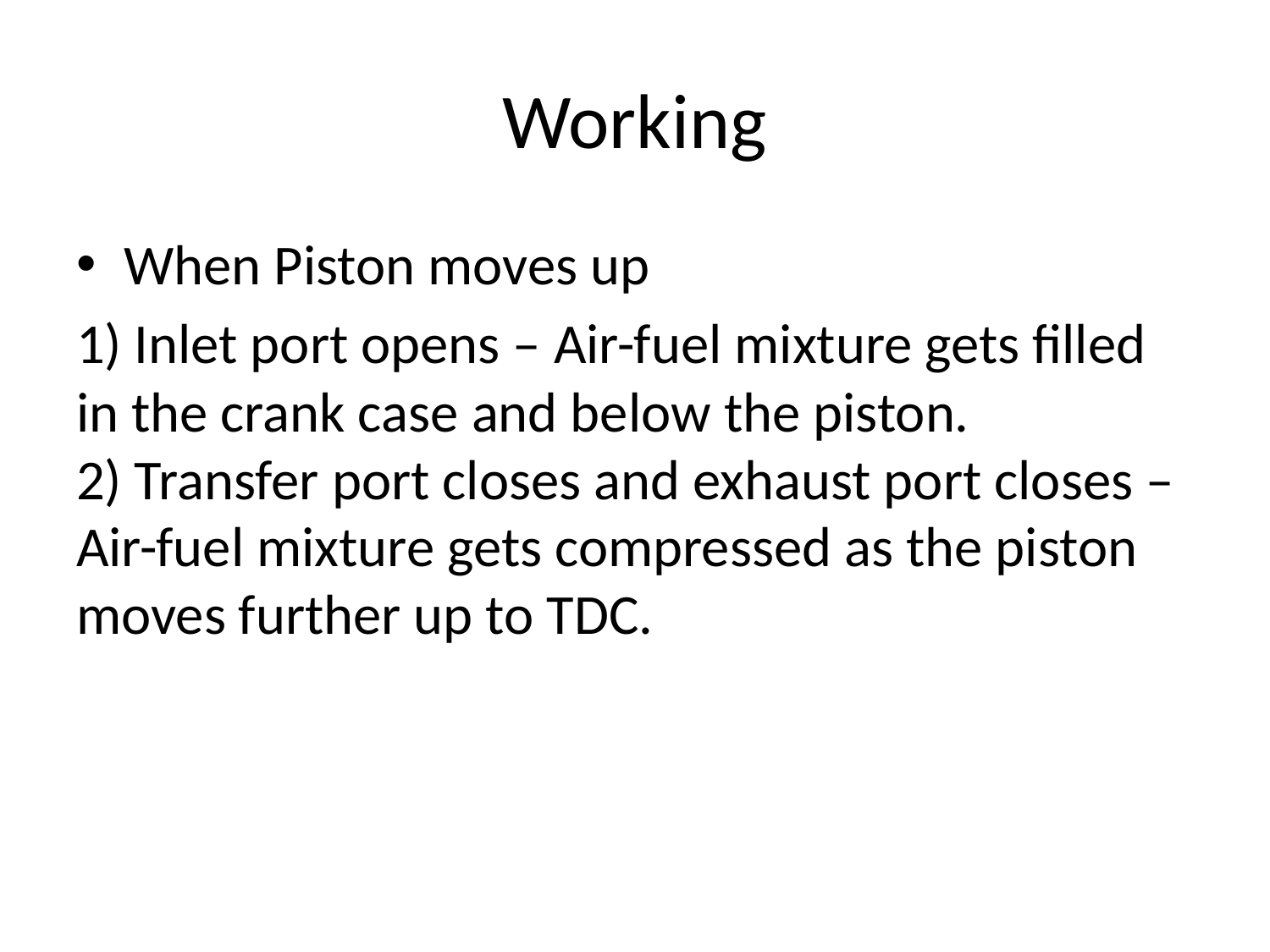

# Working
When Piston moves up
1) Inlet port opens – Air-fuel mixture gets filled in the crank case and below the piston.
2) Transfer port closes and exhaust port closes – Air-fuel mixture gets compressed as the piston moves further up to TDC.